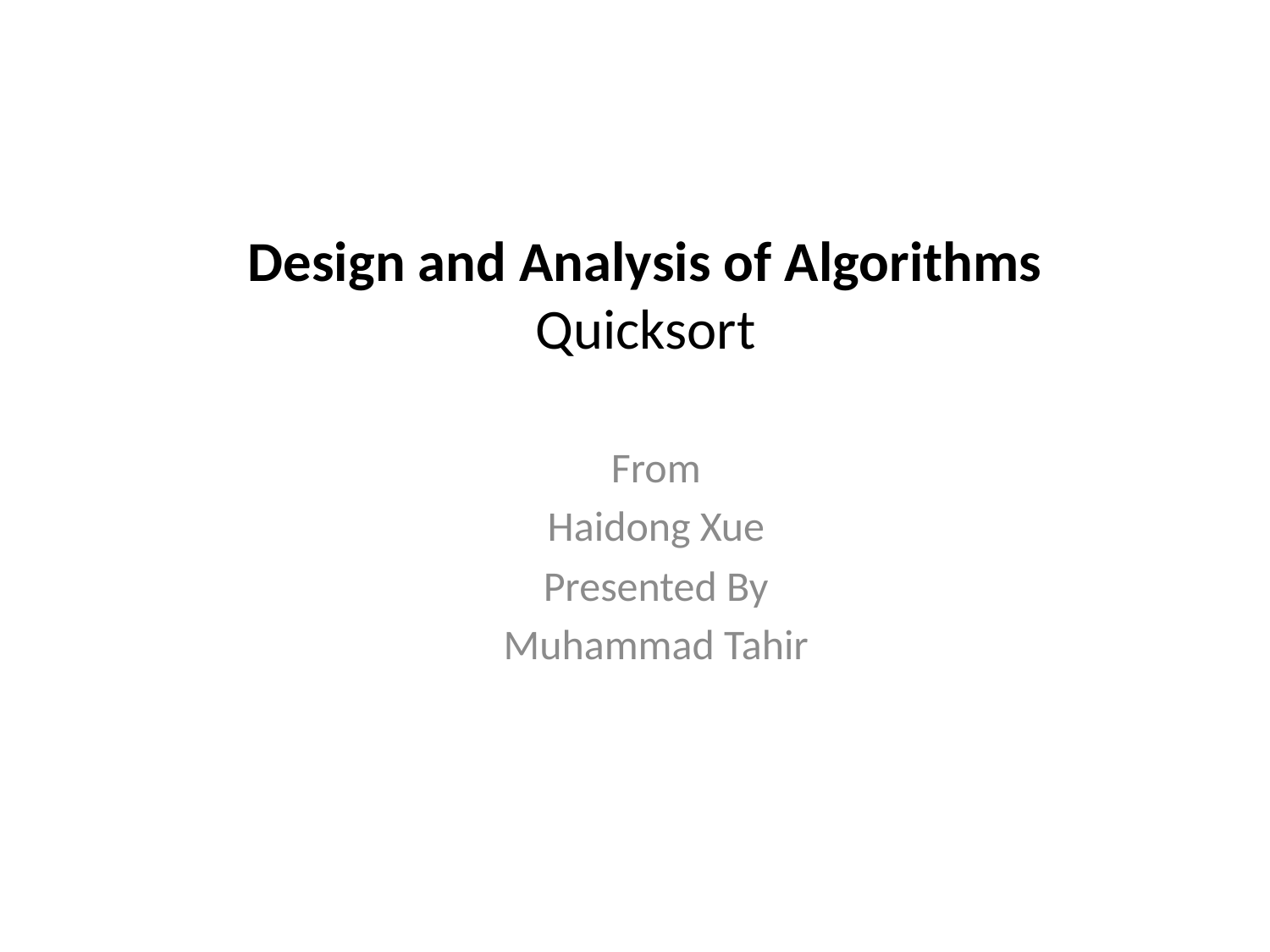

Design and Analysis of Algorithms
Quicksort
From
Haidong Xue
Presented By
Muhammad Tahir